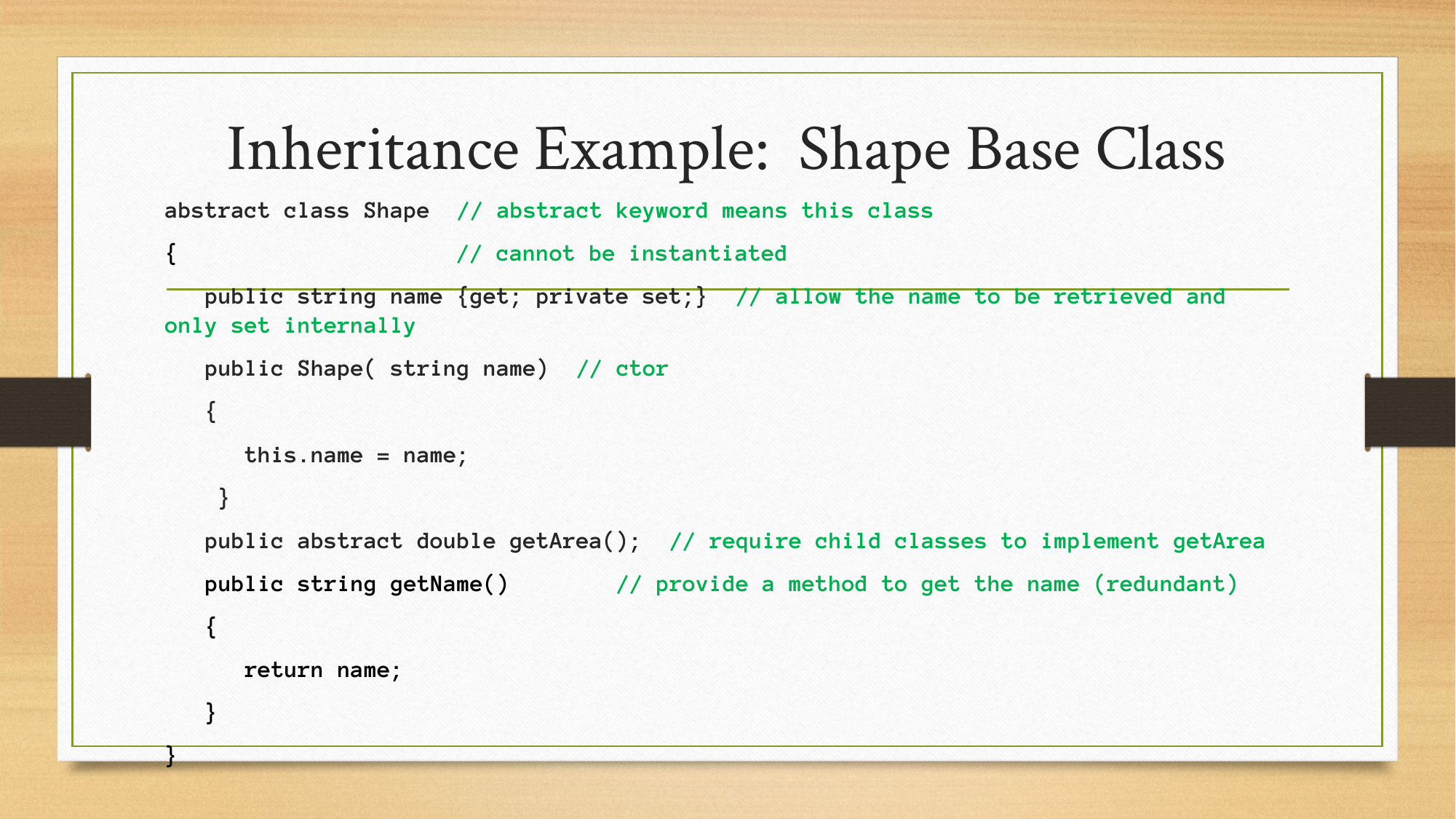

# Inheritance Example:  Shape Base Class
abstract class Shape  // abstract keyword means this class
{                     // cannot be instantiated
   public string name {get; private set;}  // allow the name to be retrieved and only set internally
   public Shape( string name)  // ctor
   {
      this.name = name;
    }
   public abstract double getArea();  // require child classes to implement getArea
   public string getName()        // provide a method to get the name (redundant)
   {
      return name;
   }
}